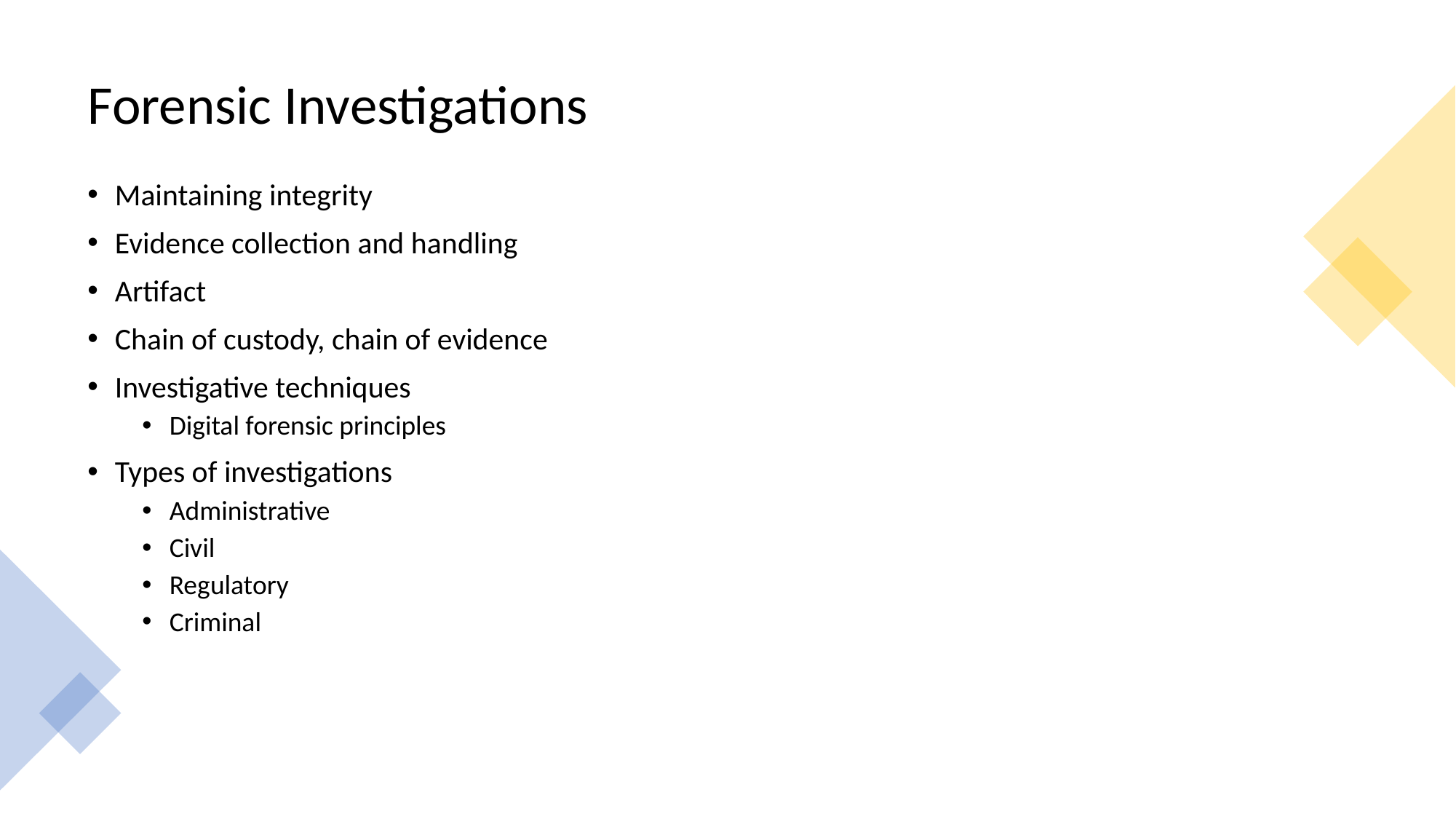

# Forensic Investigations

Maintaining integrity
Evidence collection and handling
Artifact
Chain of custody, chain of evidence
Investigative techniques
Digital forensic principles
Types of investigations
Administrative
Civil
Regulatory
Criminal